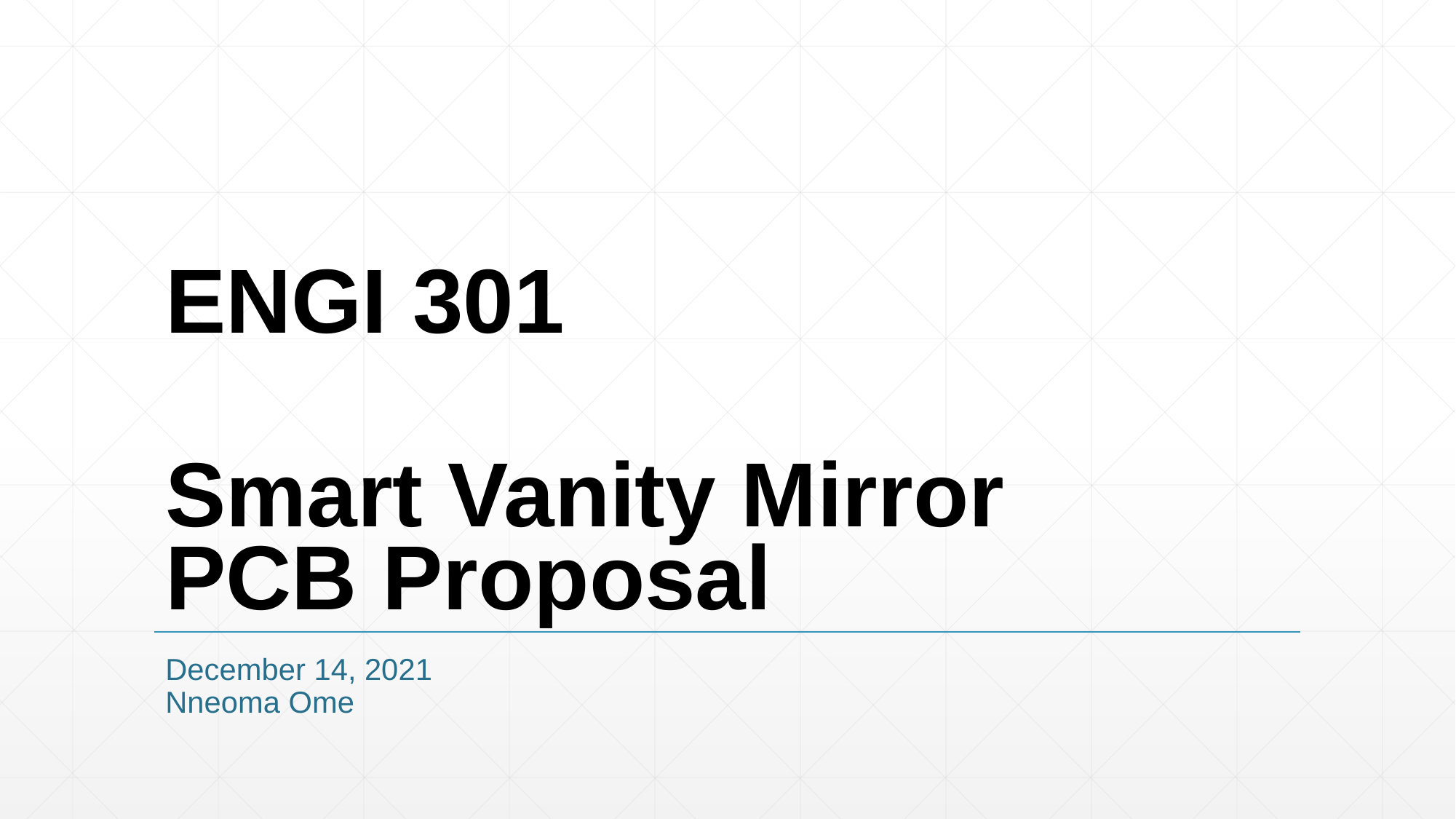

# ENGI 301 Smart Vanity Mirror PCB Proposal
December 14, 2021
Nneoma Ome